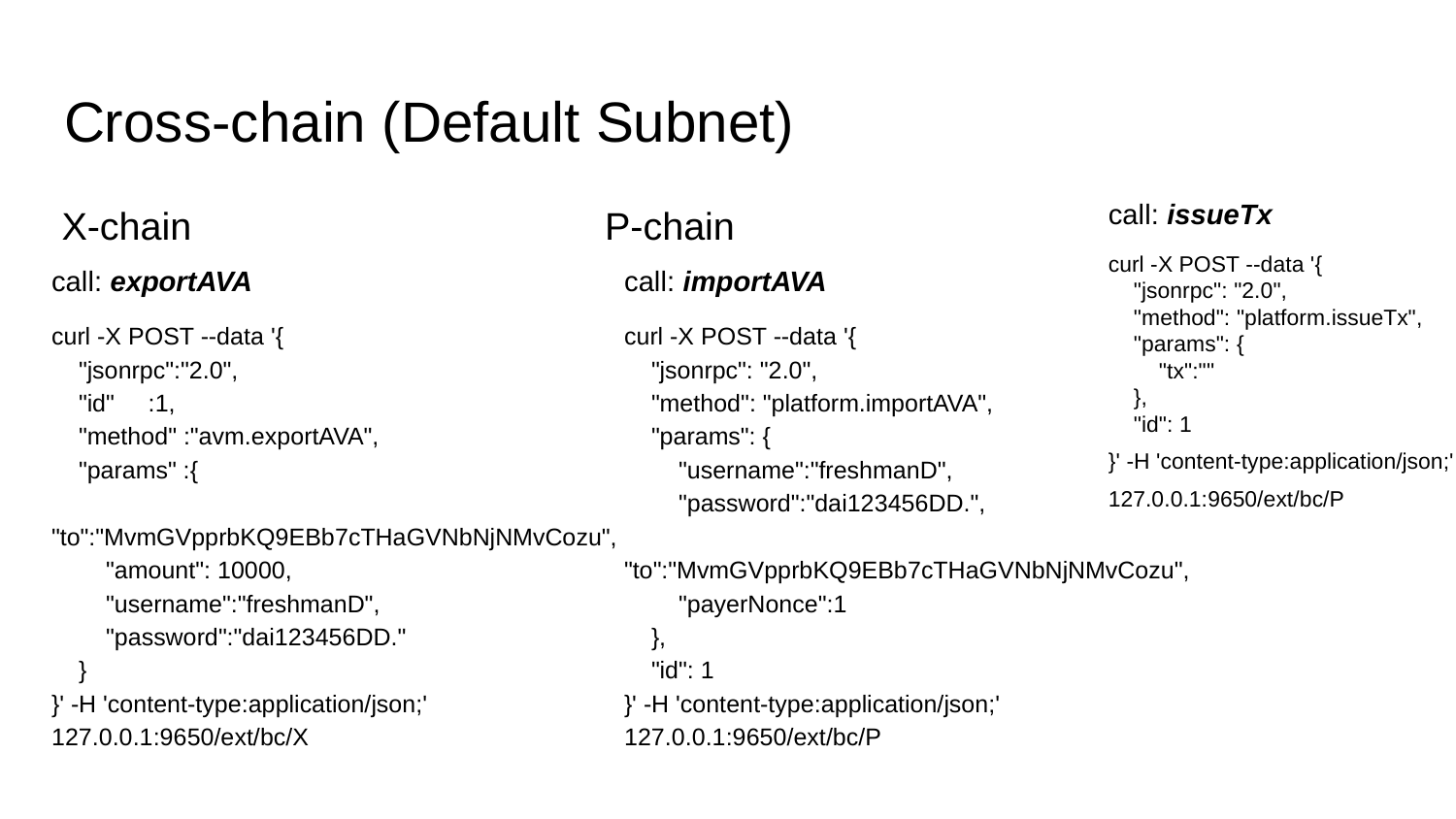

Cross-chain (Default Subnet)
call: issueTx

curl -X POST --data '{
    "jsonrpc": "2.0",
    "method": "platform.issueTx",
    "params": {
        "tx":""
    },
    "id": 1
}' -H 'content-type:application/json;' 127.0.0.1:9650/ext/bc/P

# X-chain
P-chain
call: exportAVA

curl -X POST --data '{
    "jsonrpc":"2.0",
    "id"     :1,
    "method" :"avm.exportAVA",
    "params" :{
        "to":"MvmGVpprbKQ9EBb7cTHaGVNbNjNMvCozu",
        "amount": 10000,
        "username":"freshmanD",
        "password":"dai123456DD."
    }
}' -H 'content-type:application/json;' 127.0.0.1:9650/ext/bc/X

call: importAVA

curl -X POST --data '{
    "jsonrpc": "2.0",
    "method": "platform.importAVA",
    "params": {
        "username":"freshmanD",
        "password":"dai123456DD.",
        "to":"MvmGVpprbKQ9EBb7cTHaGVNbNjNMvCozu",
        "payerNonce":1
    },
    "id": 1
}' -H 'content-type:application/json;' 127.0.0.1:9650/ext/bc/P